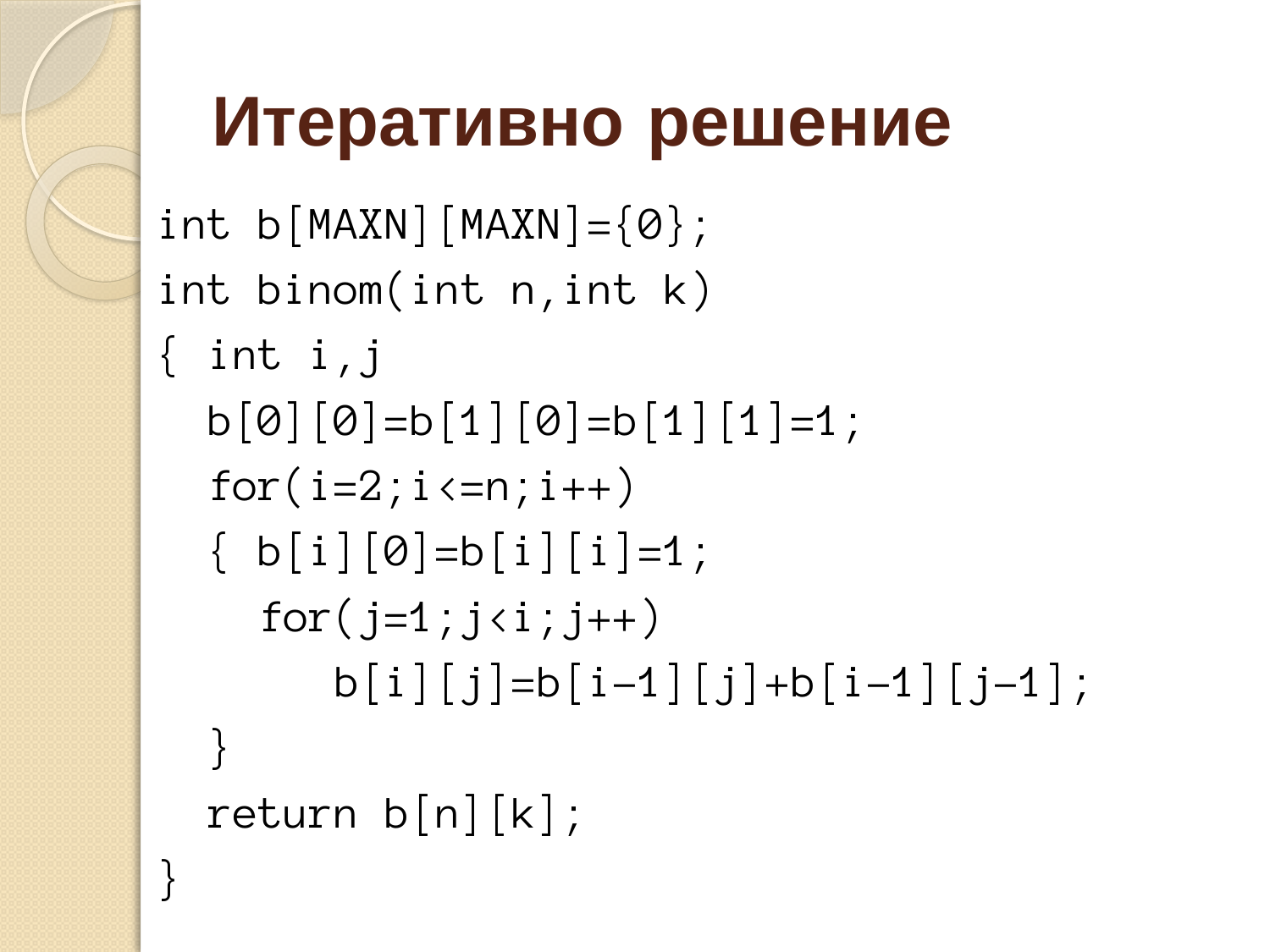

# Итеративно решение
int b[MAXN][MAXN]={0};
int binom(int n,int k)
{ int i,j
  b[0][0]=b[1][0]=b[1][1]=1;
  for(i=2;i<=n;i++)
  { b[i][0]=b[i][i]=1;
    for(j=1;j<i;j++)
       b[i][j]=b[i-1][j]+b[i-1][j-1];
  }
  return b[n][k];
}